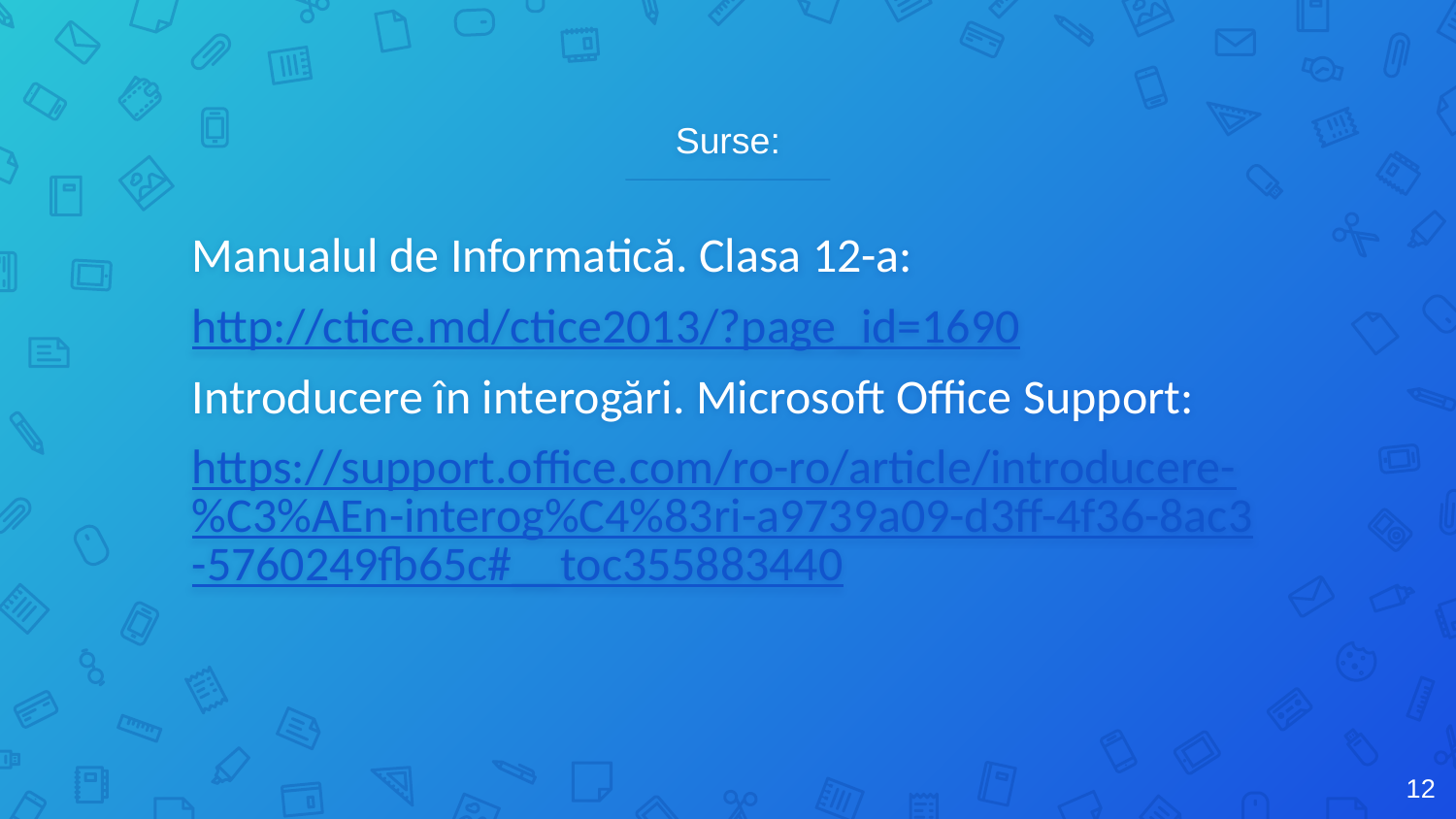

# Surse:
Manualul de Informatică. Clasa 12-a:
http://ctice.md/ctice2013/?page_id=1690
Introducere în interogări. Microsoft Office Support:
https://support.office.com/ro-ro/article/introducere-%C3%AEn-interog%C4%83ri-a9739a09-d3ff-4f36-8ac3-5760249fb65c#__toc355883440

12